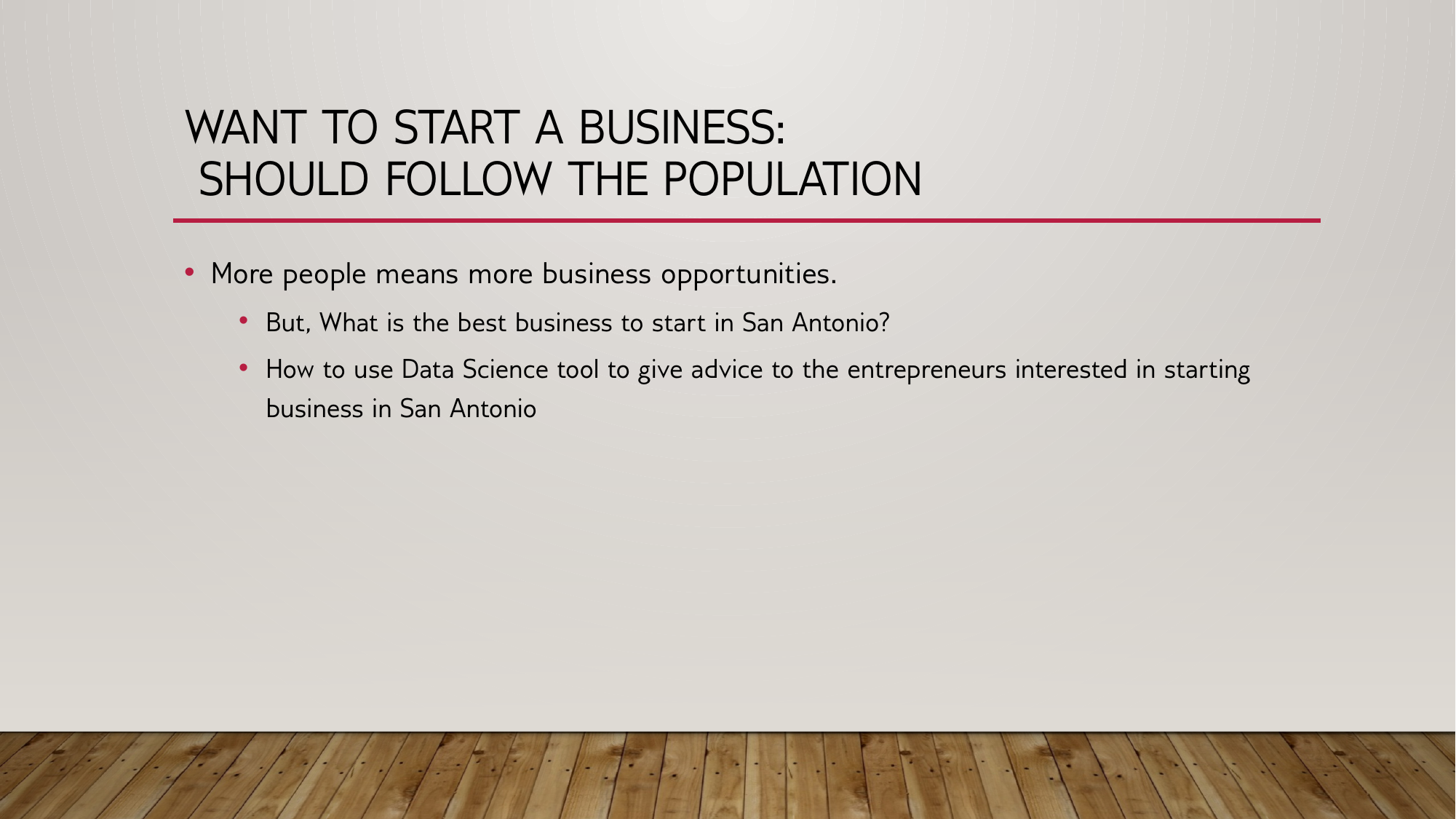

# Want to Start a Business: should follow The population
More people means more business opportunities.
But, What is the best business to start in San Antonio?
How to use Data Science tool to give advice to the entrepreneurs interested in starting business in San Antonio